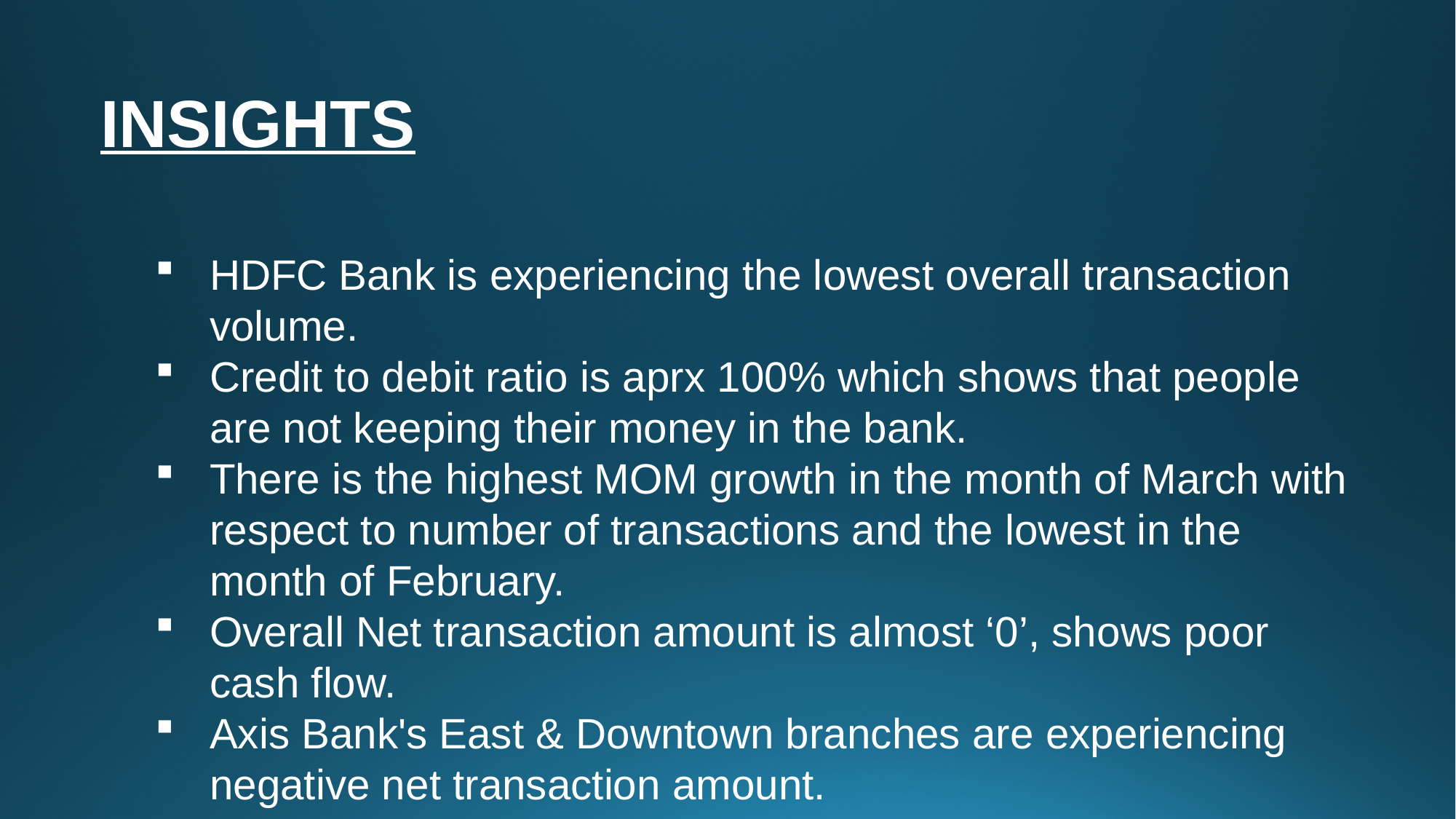

INSIGHTS

HDFC Bank is experiencing the lowest overall transaction volume.
Credit to debit ratio is aprx 100% which shows that people are not keeping their money in the bank.
There is the highest MOM growth in the month of March with respect to number of transactions and the lowest in the month of February.
Overall Net transaction amount is almost ‘0’, shows poor cash flow.
Axis Bank's East & Downtown branches are experiencing negative net transaction amount.